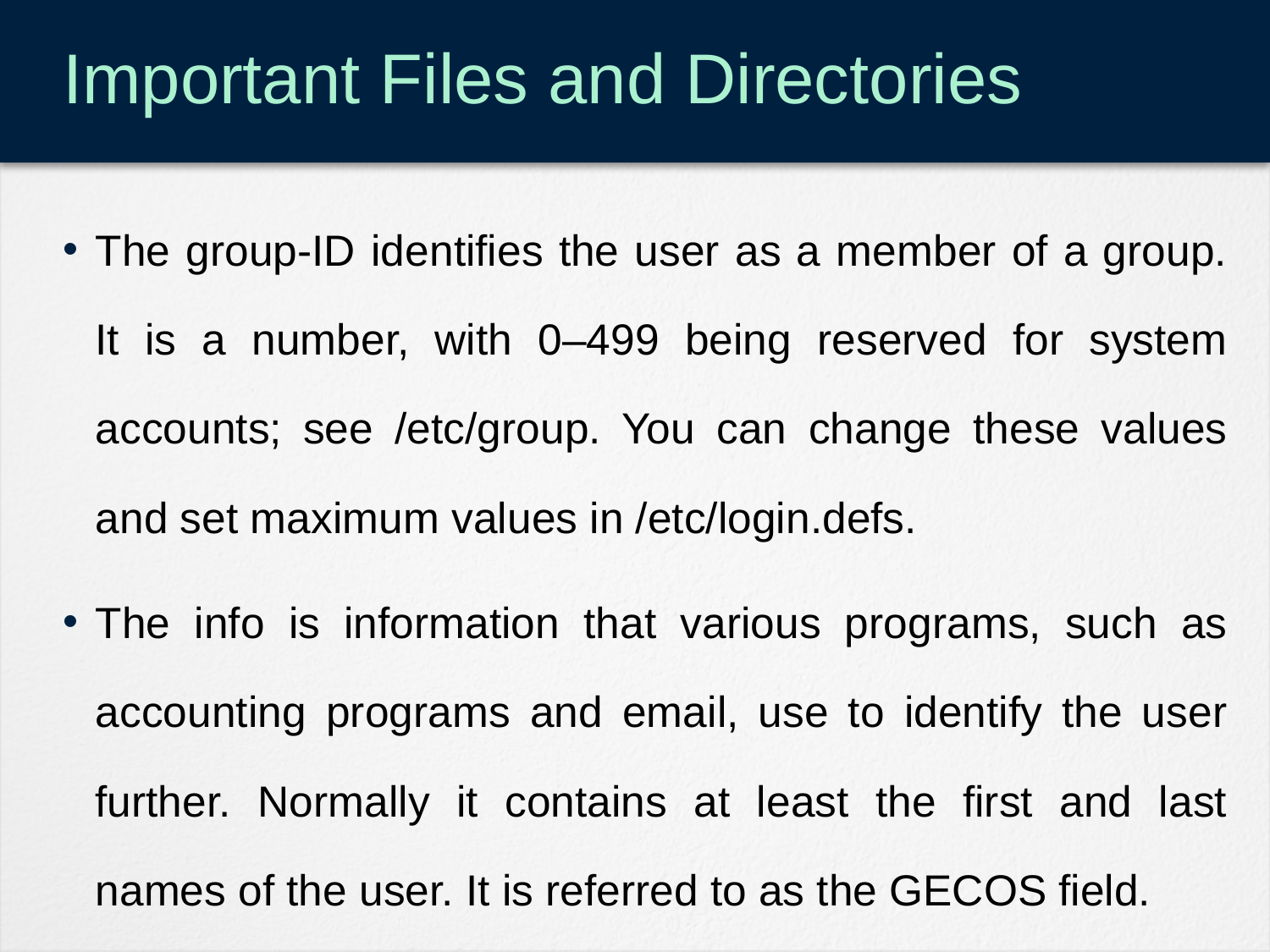

# Important Files and Directories
The group-ID identifies the user as a member of a group. It is a number, with 0–499 being reserved for system accounts; see /etc/group. You can change these values and set maximum values in /etc/login.defs.
The info is information that various programs, such as accounting programs and email, use to identify the user further. Normally it contains at least the first and last names of the user. It is referred to as the GECOS field.